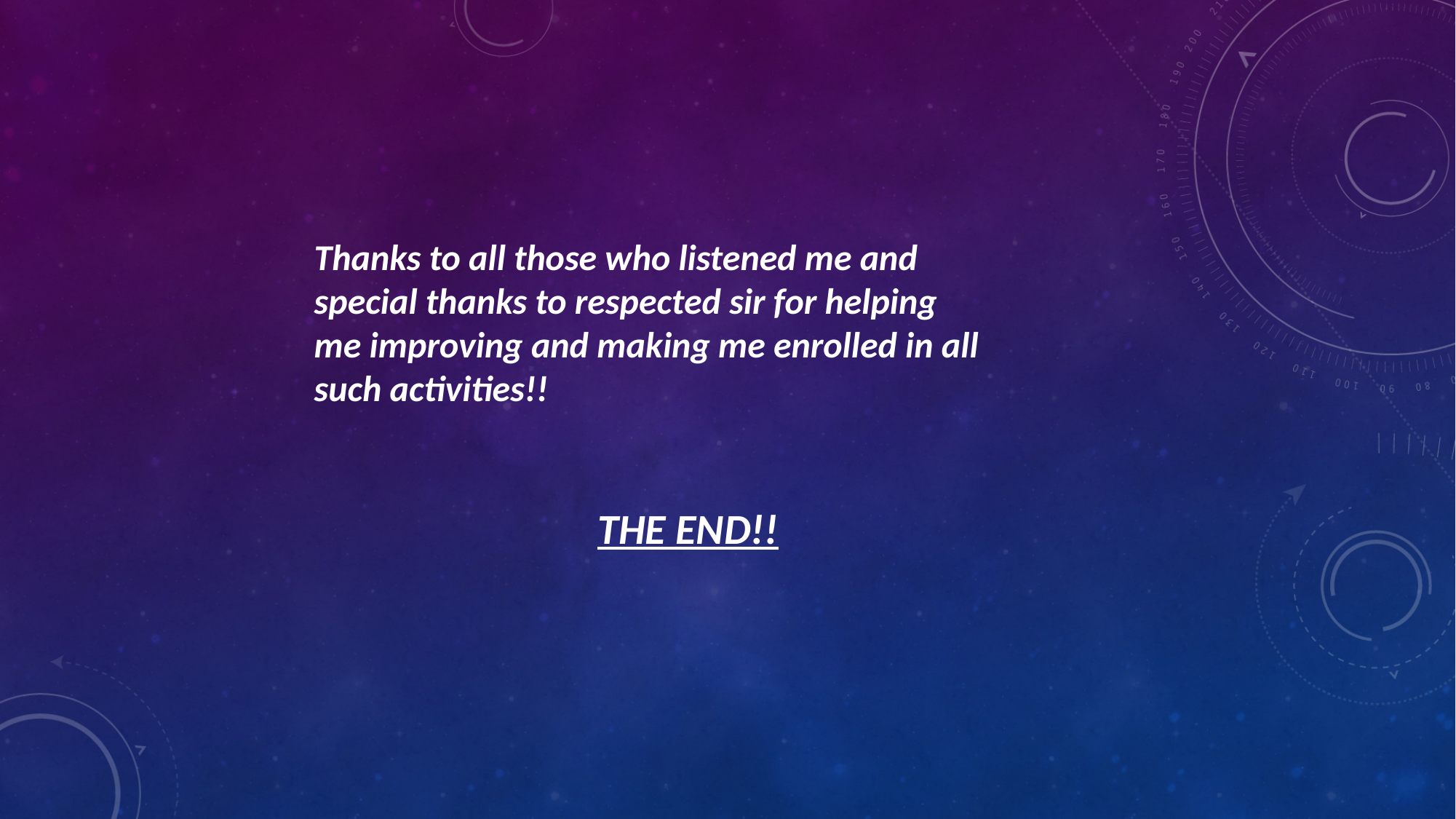

Thanks to all those who listened me and special thanks to respected sir for helping me improving and making me enrolled in all such activities!!

THE END!!